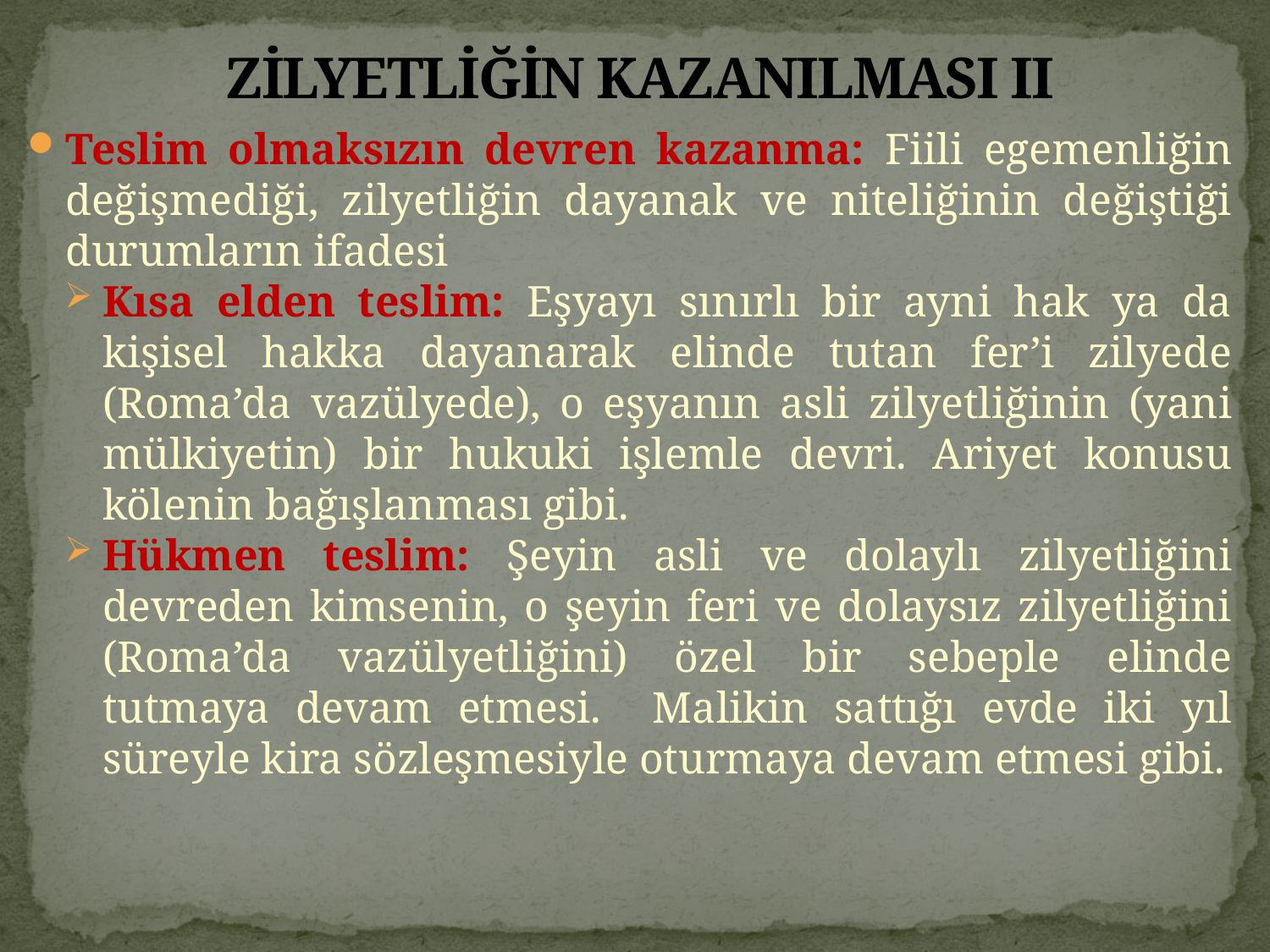

# ZİLYETLİĞİN KAZANILMASI II
Teslim olmaksızın devren kazanma: Fiili egemenliğin değişmediği, zilyetliğin dayanak ve niteliğinin değiştiği durumların ifadesi
Kısa elden teslim: Eşyayı sınırlı bir ayni hak ya da kişisel hakka dayanarak elinde tutan fer’i zilyede (Roma’da vazülyede), o eşyanın asli zilyetliğinin (yani mülkiyetin) bir hukuki işlemle devri. Ariyet konusu kölenin bağışlanması gibi.
Hükmen teslim: Şeyin asli ve dolaylı zilyetliğini devreden kimsenin, o şeyin feri ve dolaysız zilyetliğini (Roma’da vazülyetliğini) özel bir sebeple elinde tutmaya devam etmesi.  Malikin sattığı evde iki yıl süreyle kira sözleşmesiyle oturmaya devam etmesi gibi.